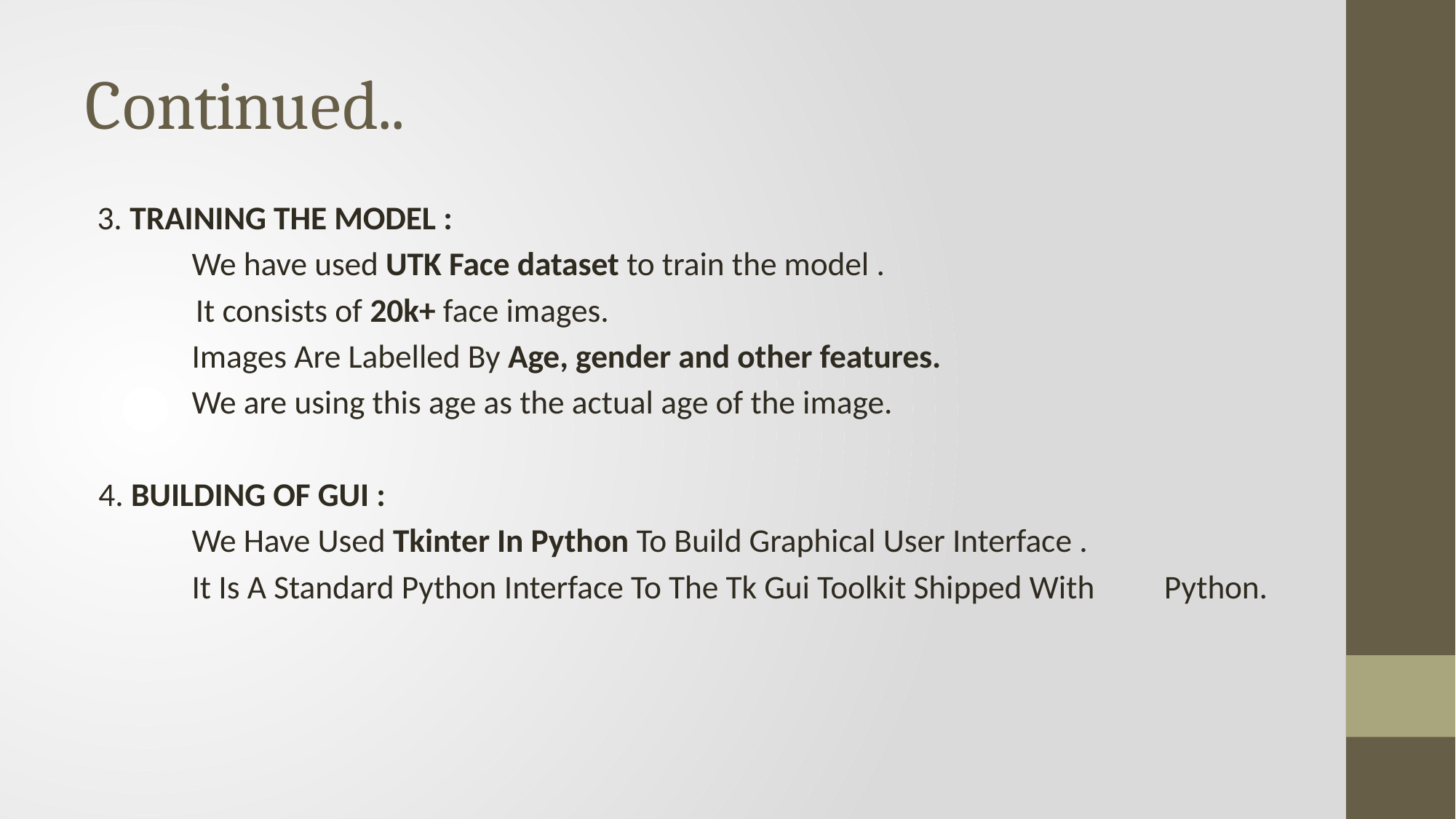

# Continued..
3. TRAINING THE MODEL :
	We have used UTK Face dataset to train the model .
               It consists of 20k+ face images.
	Images Are Labelled By Age, gender and other features.
	We are using this age as the actual age of the image.

  4. BUILDING OF GUI :
	We Have Used Tkinter In Python To Build Graphical User Interface .
	It Is A Standard Python Interface To The Tk Gui Toolkit Shipped With 	Python.